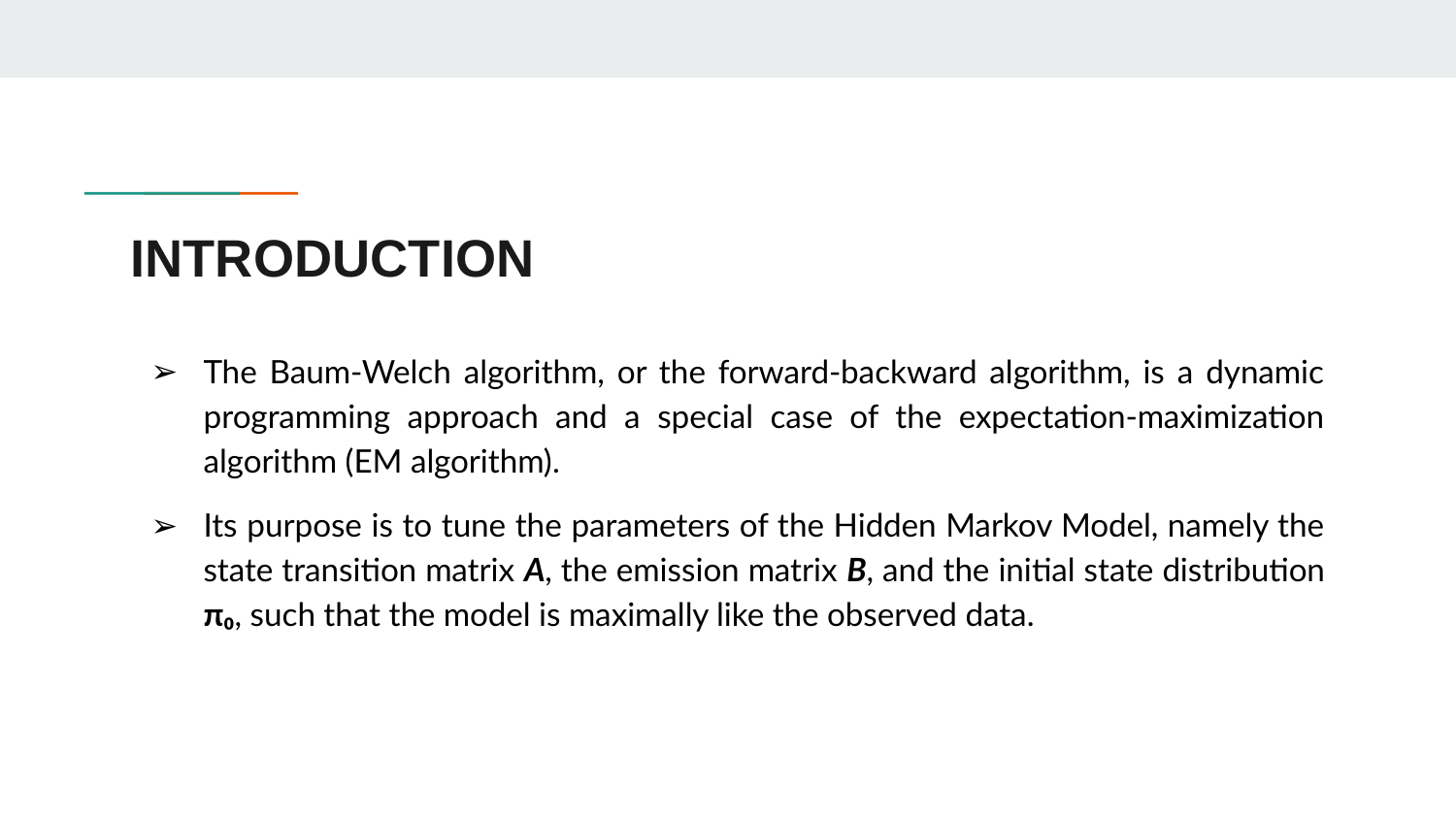

# INTRODUCTION
The Baum-Welch algorithm, or the forward-backward algorithm, is a dynamic programming approach and a special case of the expectation-maximization algorithm (EM algorithm).
Its purpose is to tune the parameters of the Hidden Markov Model, namely the state transition matrix A, the emission matrix B, and the initial state distribution π₀, such that the model is maximally like the observed data.